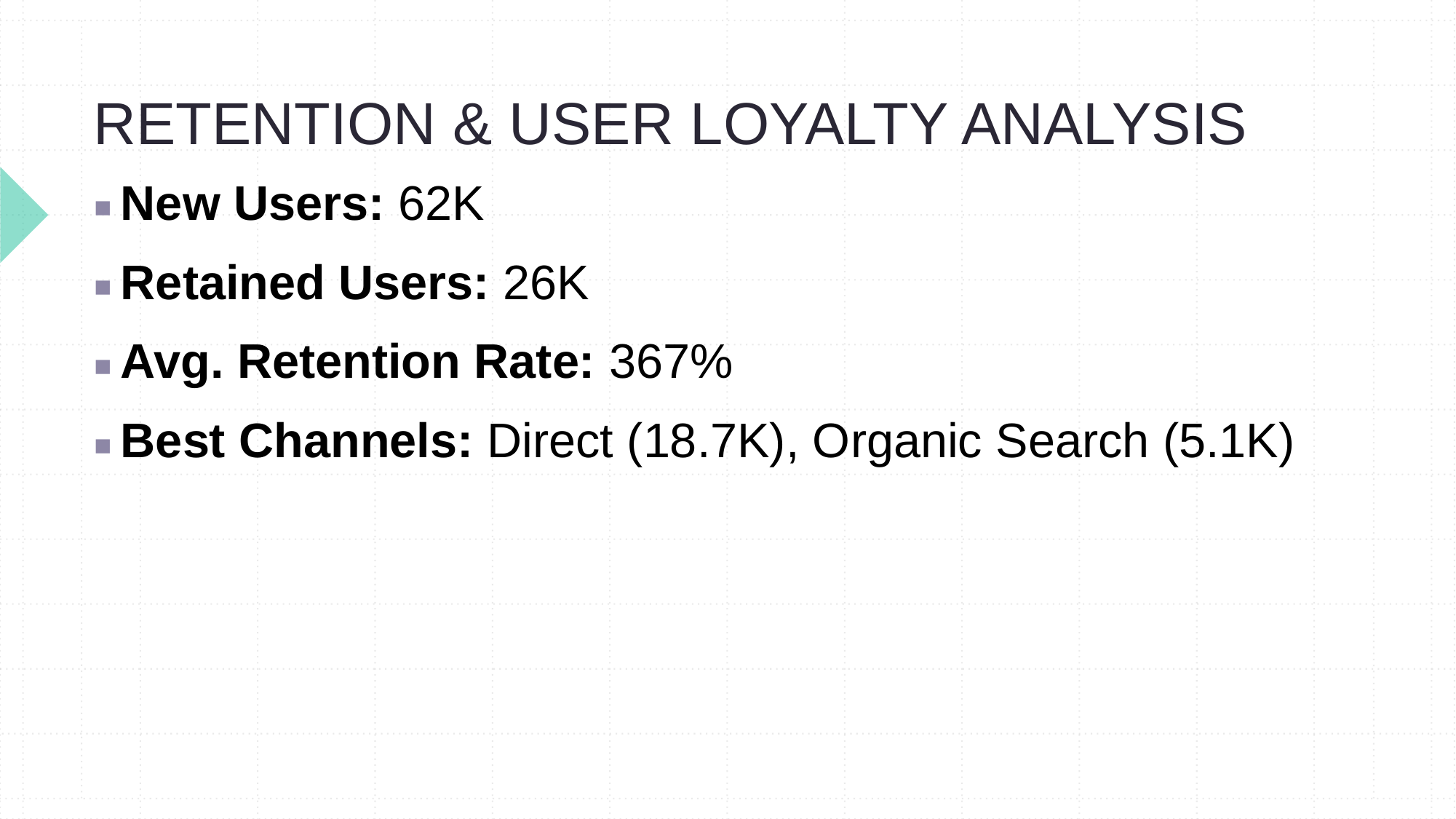

# RETENTION & USER LOYALTY ANALYSIS
New Users: 62K
Retained Users: 26K
Avg. Retention Rate: 367%
Best Channels: Direct (18.7K), Organic Search (5.1K)